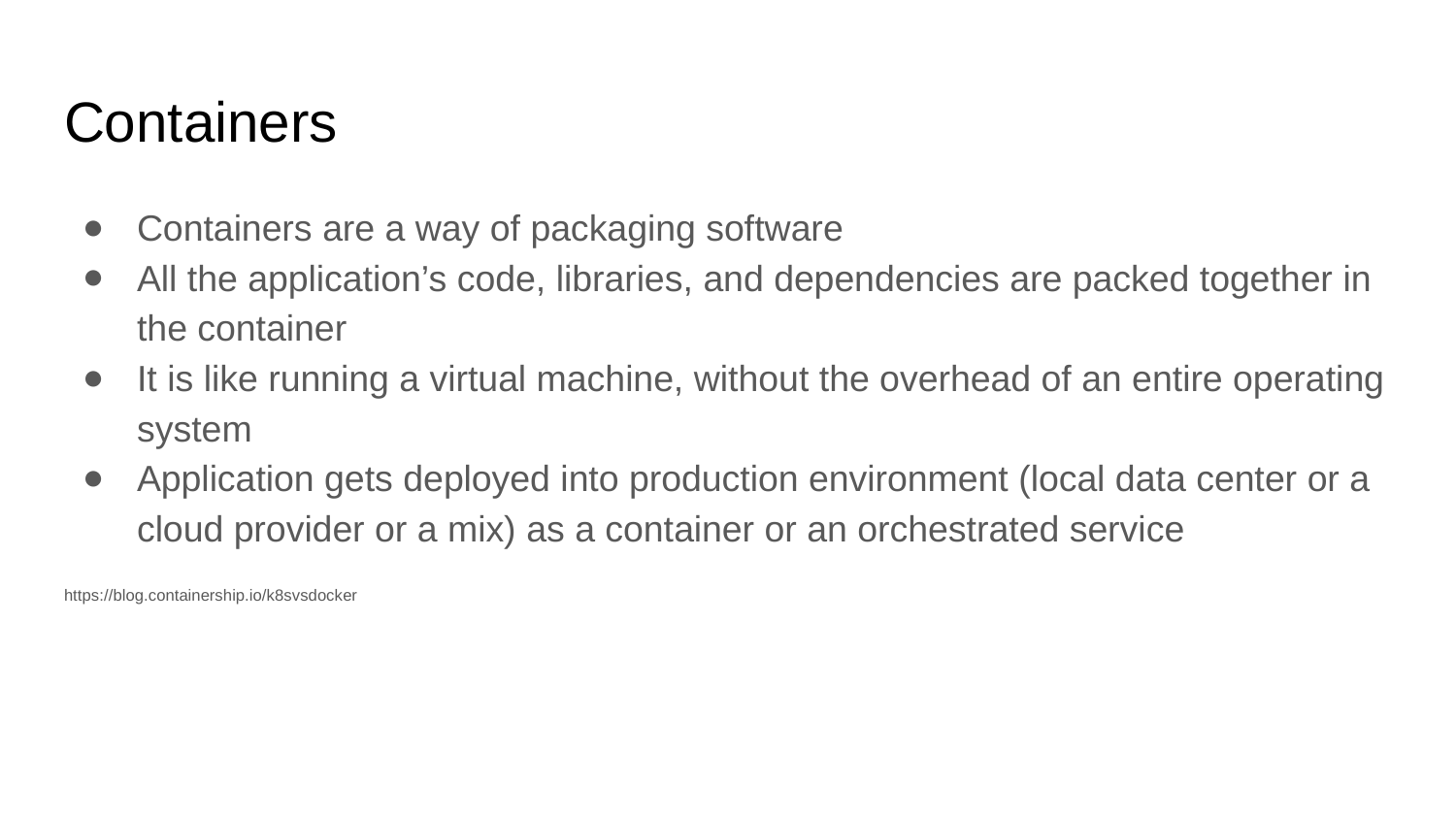

# Containers
Containers are a way of packaging software
All the application’s code, libraries, and dependencies are packed together in the container
It is like running a virtual machine, without the overhead of an entire operating system
Application gets deployed into production environment (local data center or a cloud provider or a mix) as a container or an orchestrated service
https://blog.containership.io/k8svsdocker